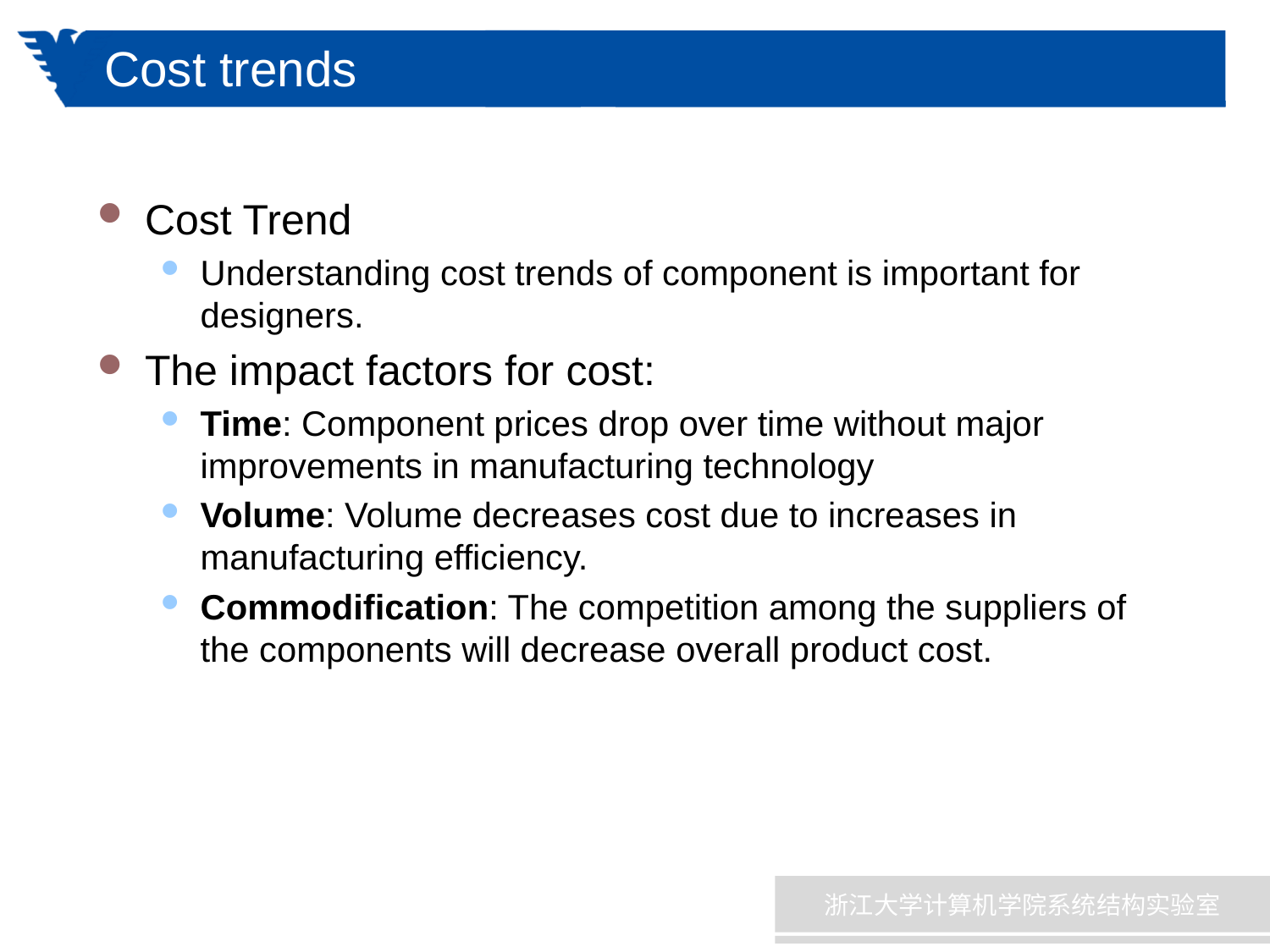

# Cost trends
Cost Trend
Understanding cost trends of component is important for designers.
The impact factors for cost:
Time: Component prices drop over time without major improvements in manufacturing technology
Volume: Volume decreases cost due to increases in manufacturing efficiency.
Commodification: The competition among the suppliers of the components will decrease overall product cost.